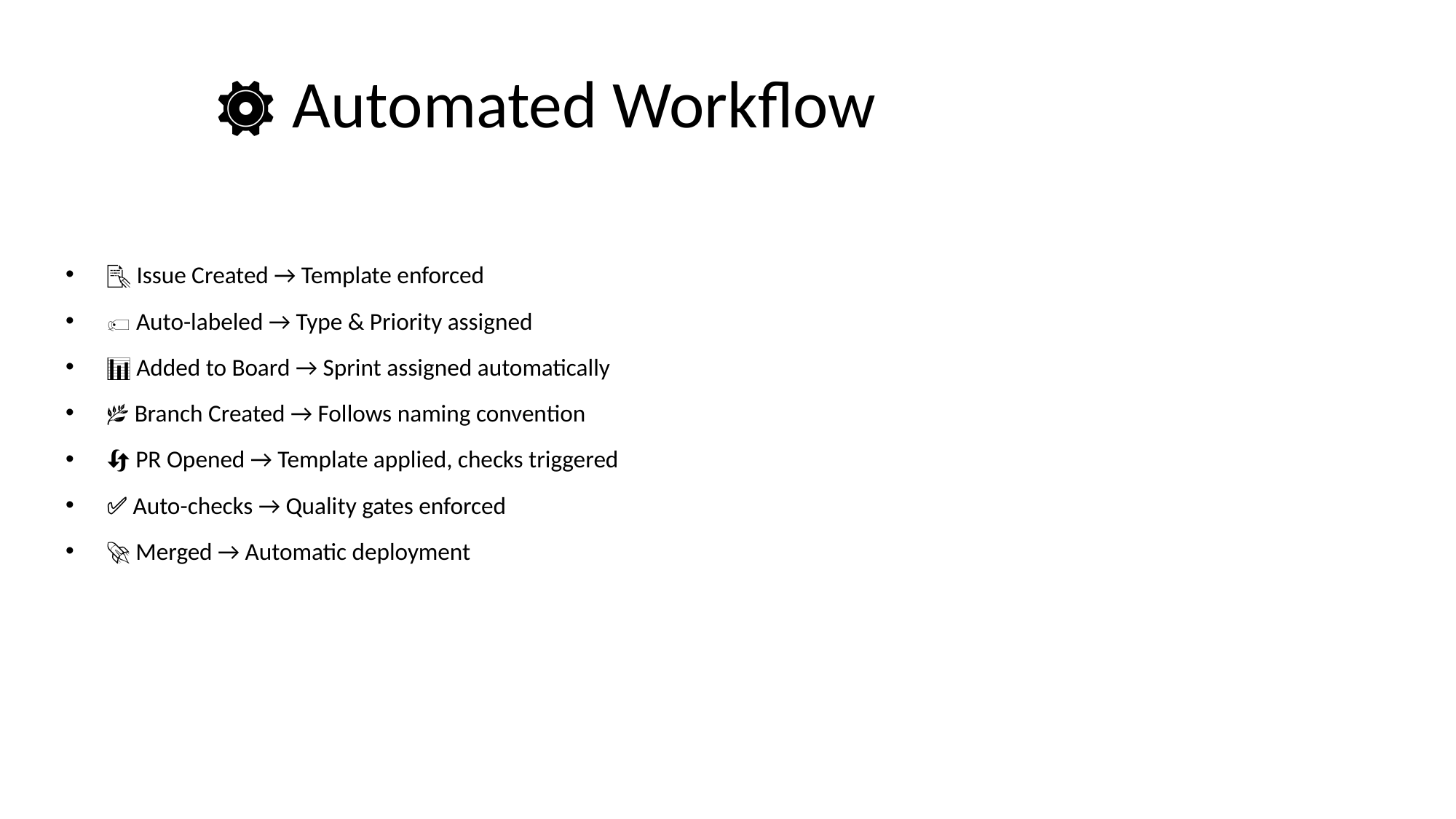

# ⚙️ Automated Workflow

📝 Issue Created → Template enforced
🏷️ Auto-labeled → Type & Priority assigned
📊 Added to Board → Sprint assigned automatically
🌿 Branch Created → Follows naming convention
🔄 PR Opened → Template applied, checks triggered
✅ Auto-checks → Quality gates enforced
🚀 Merged → Automatic deployment